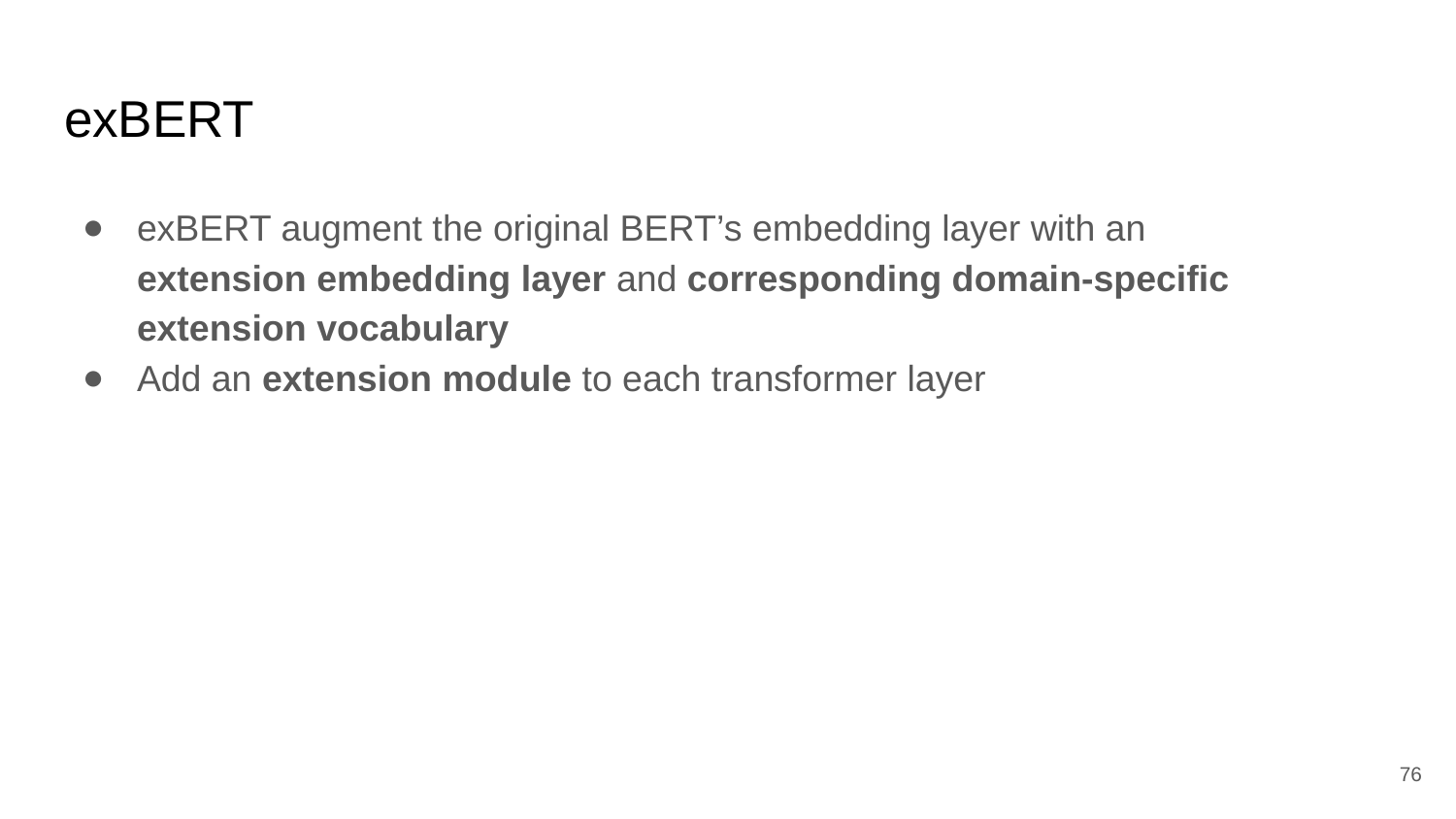

# exBERT
exBERT augment the original BERT’s embedding layer with an extension embedding layer and corresponding domain-specific extension vocabulary
Add an extension module to each transformer layer

76